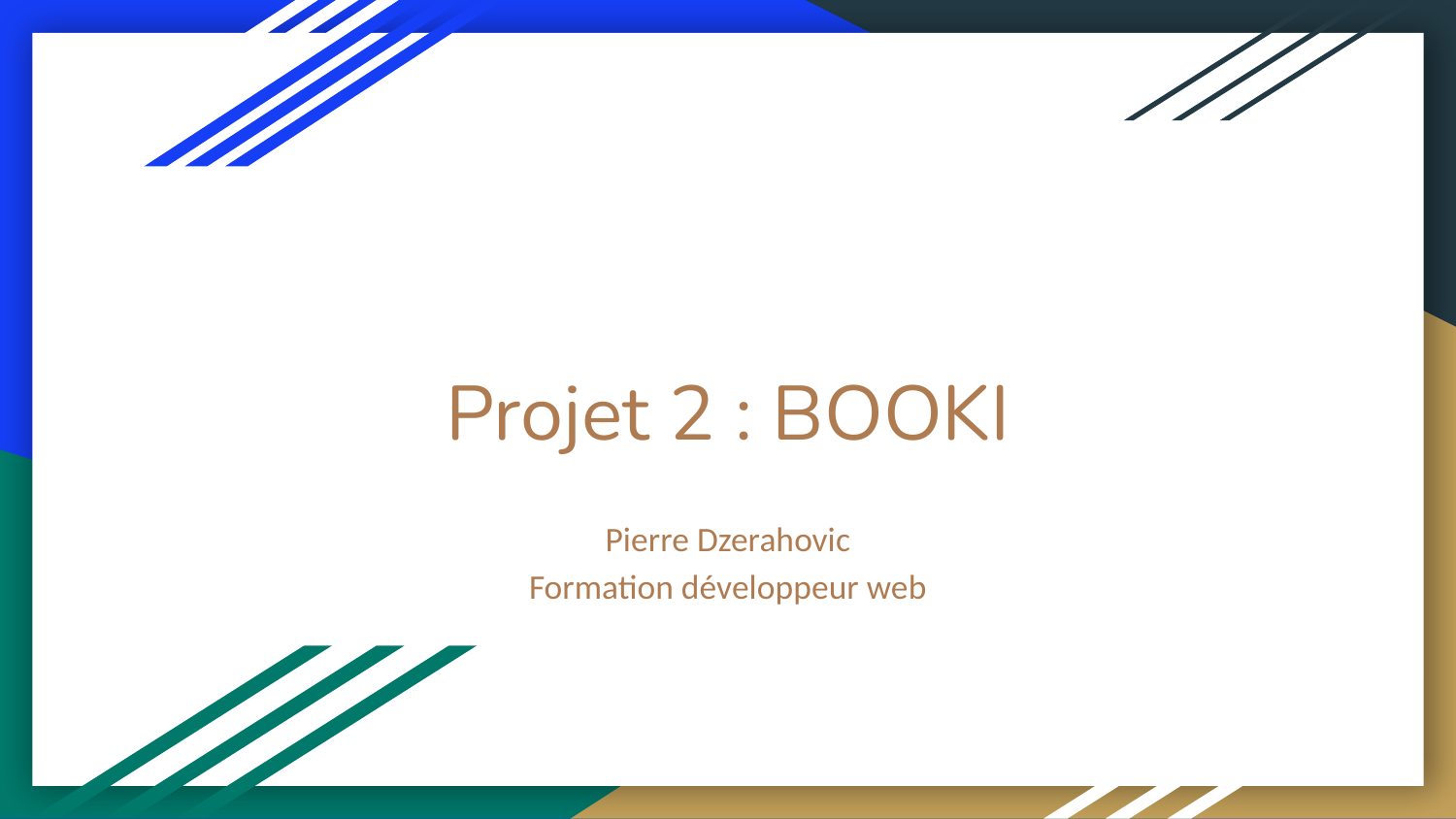

# Projet 2 : BOOKI
Pierre Dzerahovic
Formation développeur web